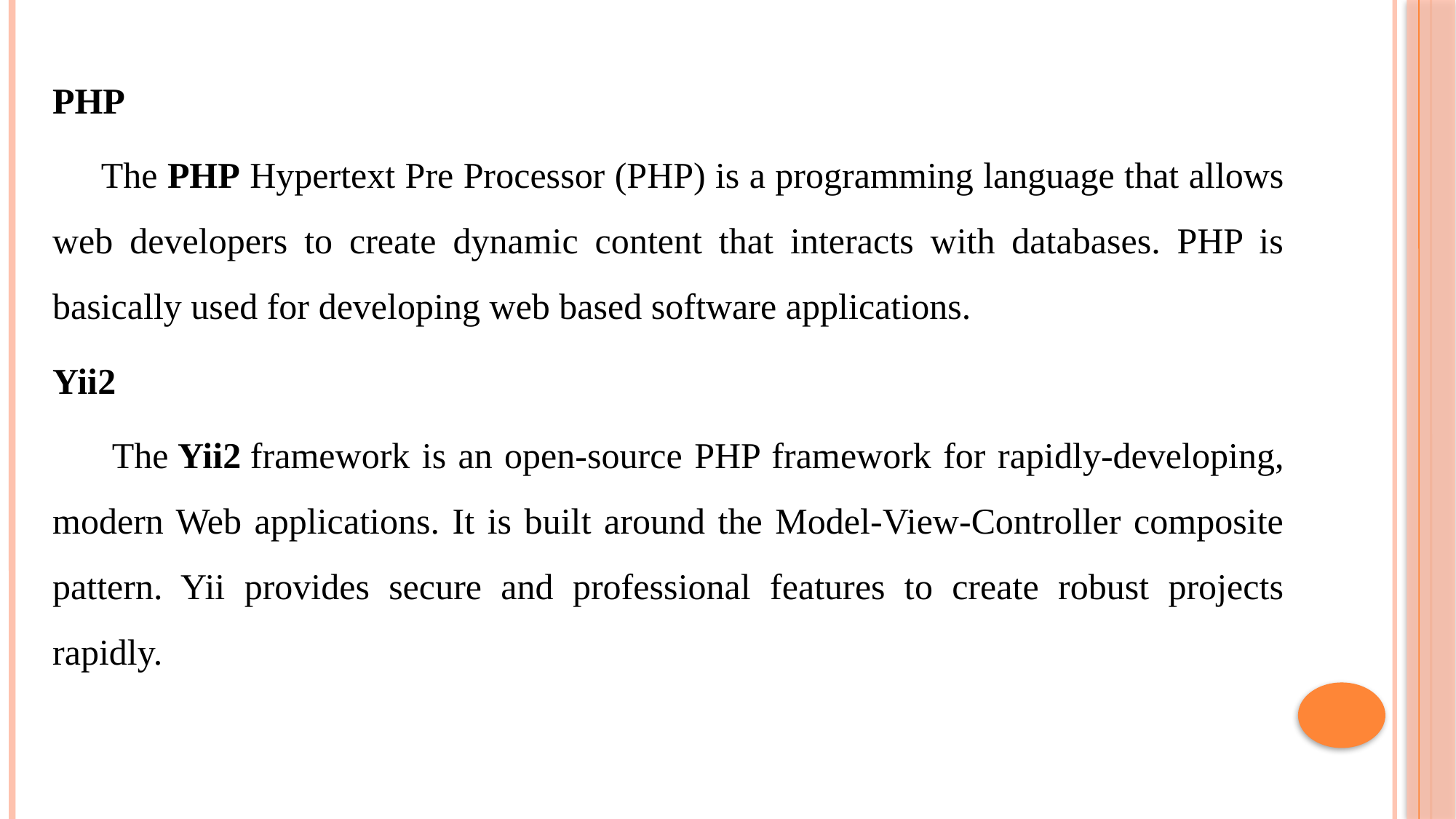

PHP
     The PHP Hypertext Pre Processor (PHP) is a programming language that allows web developers to create dynamic content that interacts with databases. PHP is basically used for developing web based software applications.
Yii2
     The Yii2 framework is an open-source PHP framework for rapidly-developing, modern Web applications. It is built around the Model-View-Controller composite pattern. Yii provides secure and professional features to create robust projects rapidly.